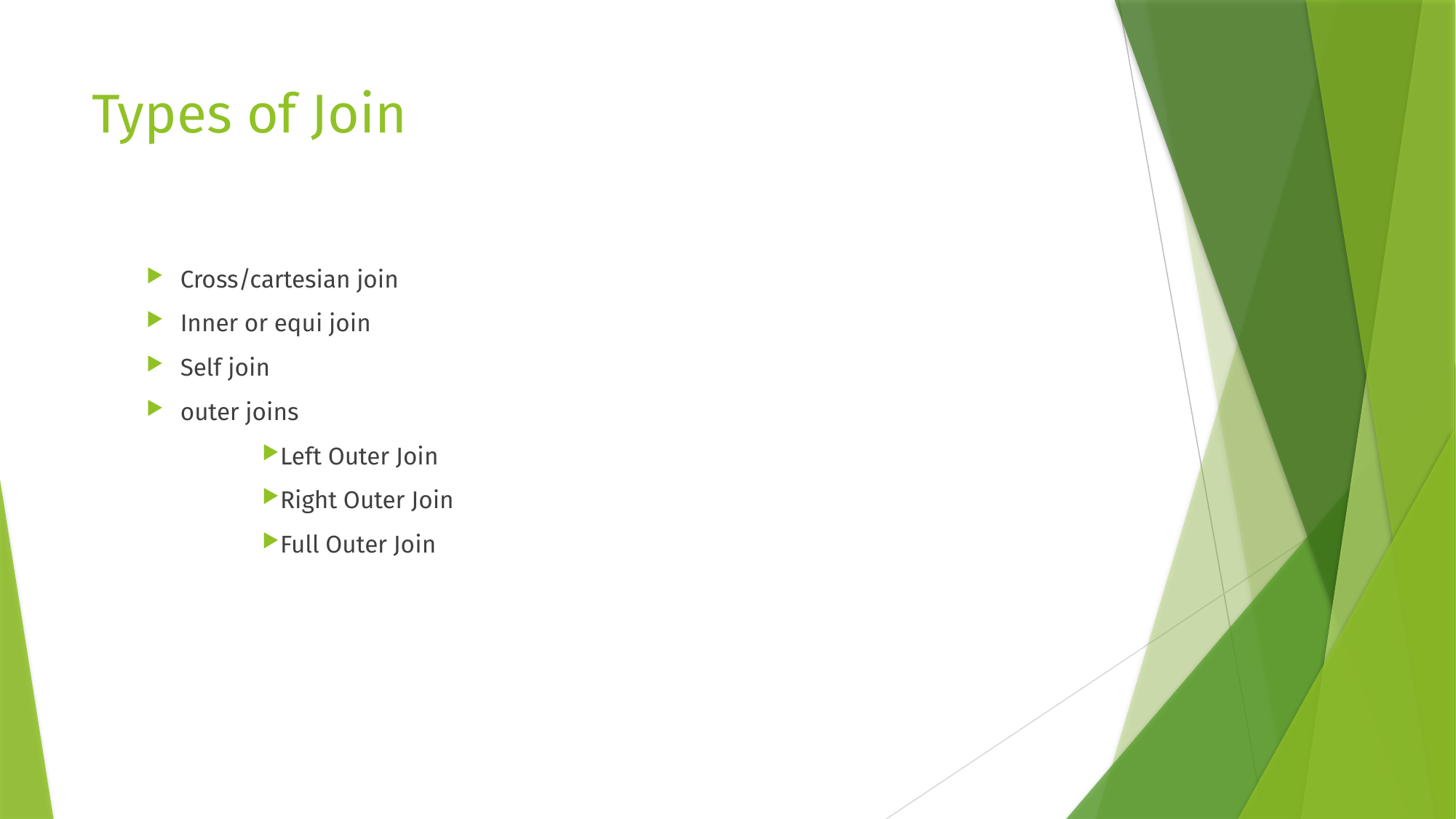

# Types of Join
Cross/cartesian join
Inner or equi join
Self join
outer joins
Left Outer Join
Right Outer Join
Full Outer Join